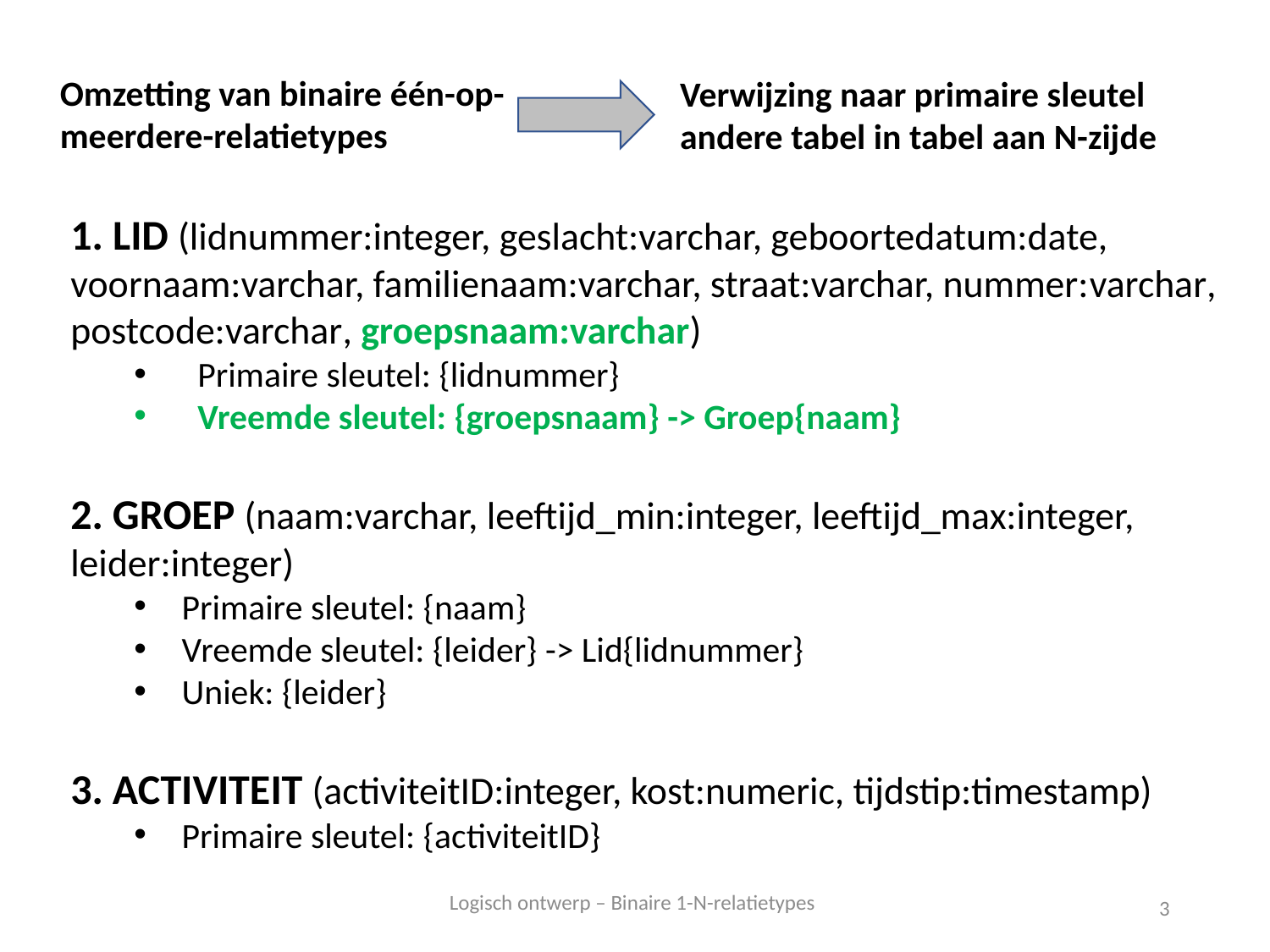

Omzetting van binaire één-op-meerdere-relatietypes
Verwijzing naar primaire sleutel andere tabel in tabel aan N-zijde

1. LID (lidnummer:integer, geslacht:varchar, geboortedatum:date, voornaam:varchar, familienaam:varchar, straat:varchar, nummer:varchar, postcode:varchar, groepsnaam:varchar)
Primaire sleutel: {lidnummer}
Vreemde sleutel: {groepsnaam} -> Groep{naam}

2. GROEP (naam:varchar, leeftijd_min:integer, leeftijd_max:integer, leider:integer)
Primaire sleutel: {naam}
Vreemde sleutel: {leider} -> Lid{lidnummer}
Uniek: {leider}

3. ACTIVITEIT (activiteitID:integer, kost:numeric, tijdstip:timestamp)
Primaire sleutel: {activiteitID}
Logisch ontwerp – Binaire 1-N-relatietypes
3